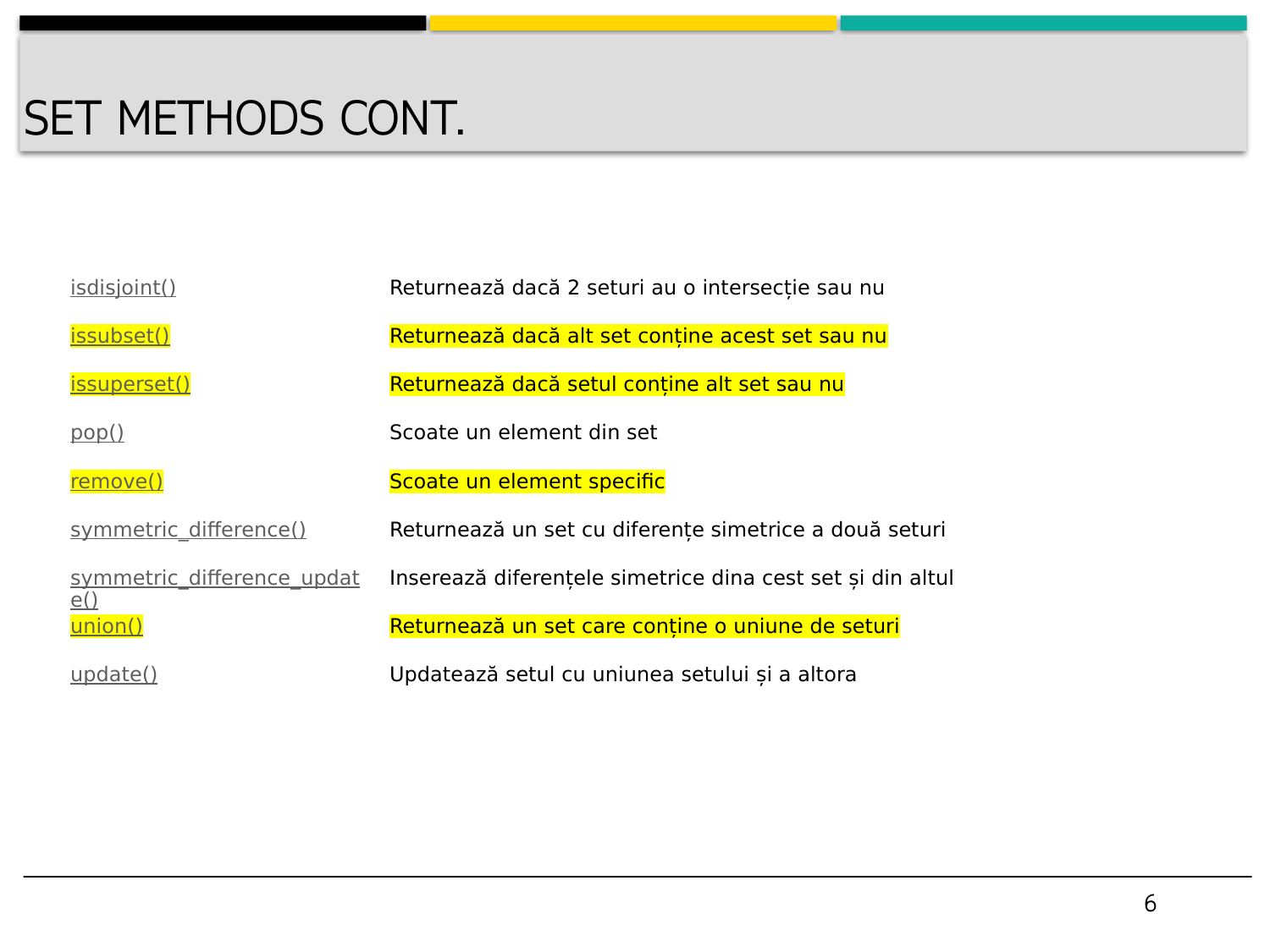

# Set Methods Cont.

| isdisjoint() | Returnează dacă 2 seturi au o intersecție sau nu |
| --- | --- |
| issubset() | Returnează dacă alt set conține acest set sau nu |
| issuperset() | Returnează dacă setul conține alt set sau nu |
| pop() | Scoate un element din set |
| remove() | Scoate un element specific |
| symmetric\_difference() | Returnează un set cu diferențe simetrice a două seturi |
| symmetric\_difference\_update() | Inserează diferențele simetrice dina cest set și din altul |
| union() | Returnează un set care conține o uniune de seturi |
| update() | Updatează setul cu uniunea setului și a altora |
6